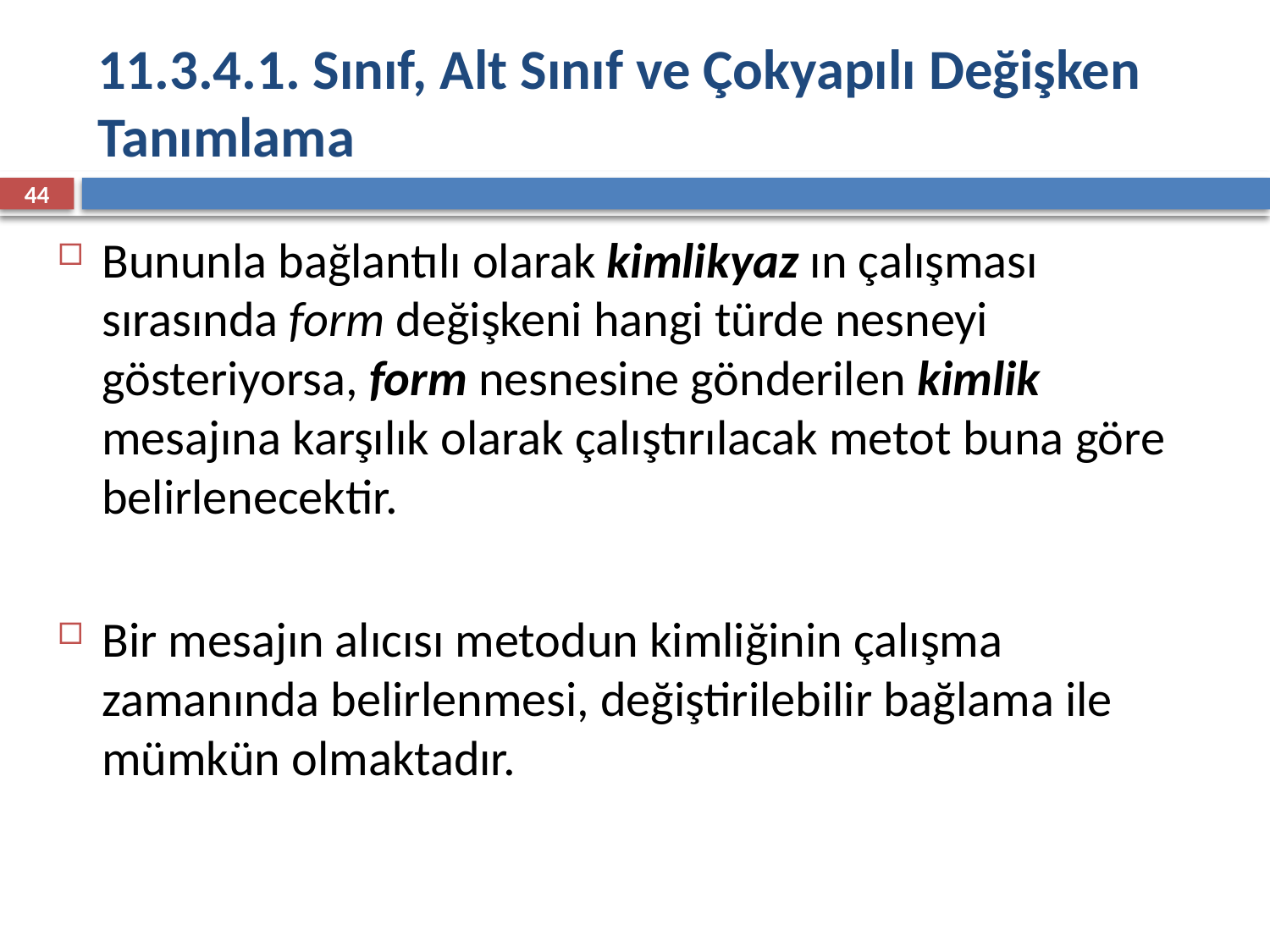

# 11.3.4.1. Sınıf, Alt Sınıf ve Çokyapılı Değişken Tanımlama
44
Bununla bağlantılı olarak kimlikyaz ın çalışması sırasında form değişkeni hangi türde nesneyi gösteriyorsa, form nesnesine gönderilen kimlik mesajına karşılık olarak çalıştırılacak metot buna göre belirlenecektir.

Bir mesajın alıcısı metodun kimliğinin çalışma zamanında belirlenmesi, değiştirilebilir bağlama ile mümkün olmaktadır.